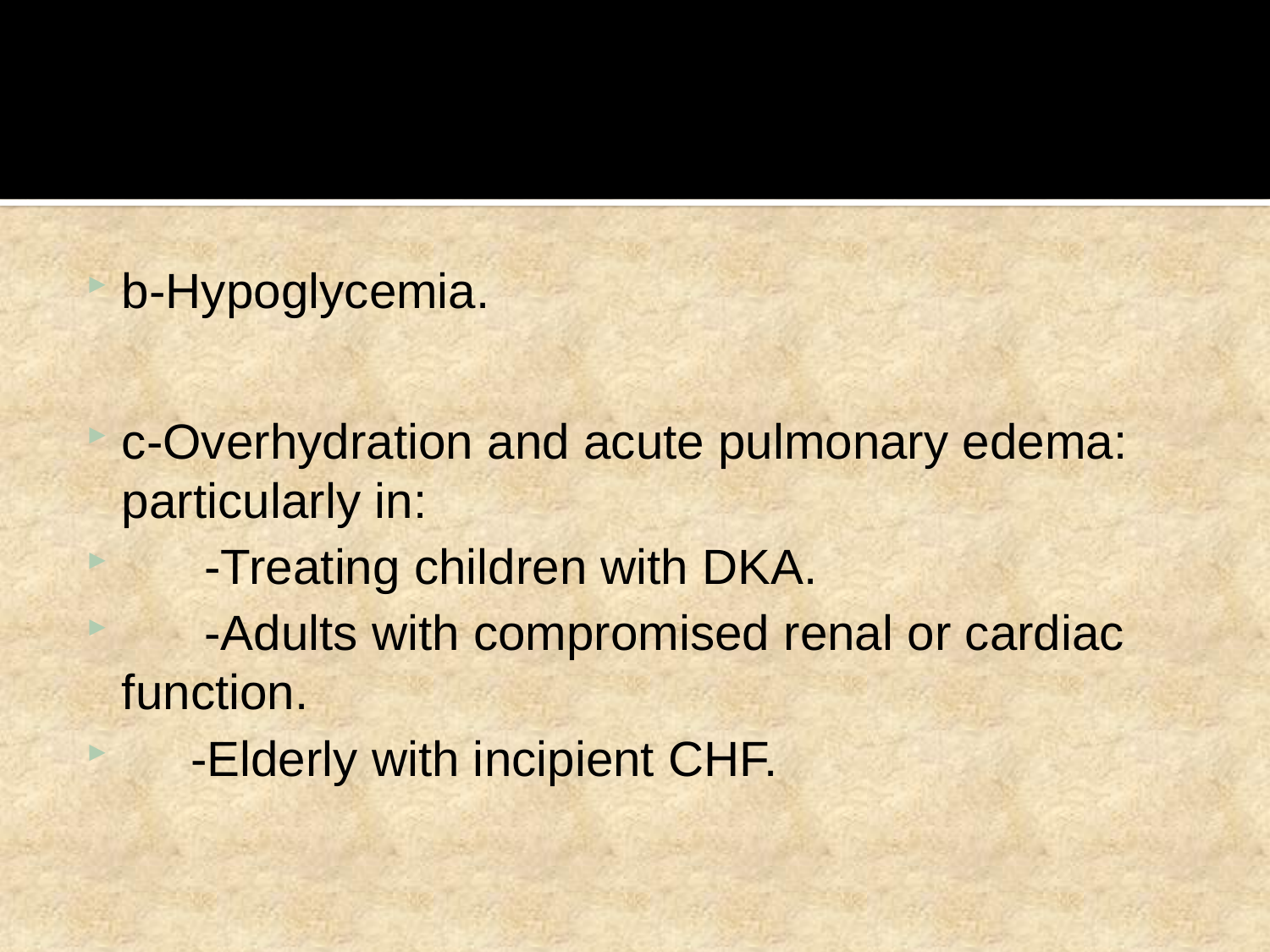

b-Hypoglycemia.

c-Overhydration and acute pulmonary edema: particularly in:
      -Treating children with DKA.
      -Adults with compromised renal or cardiac function.
     -Elderly with incipient CHF.